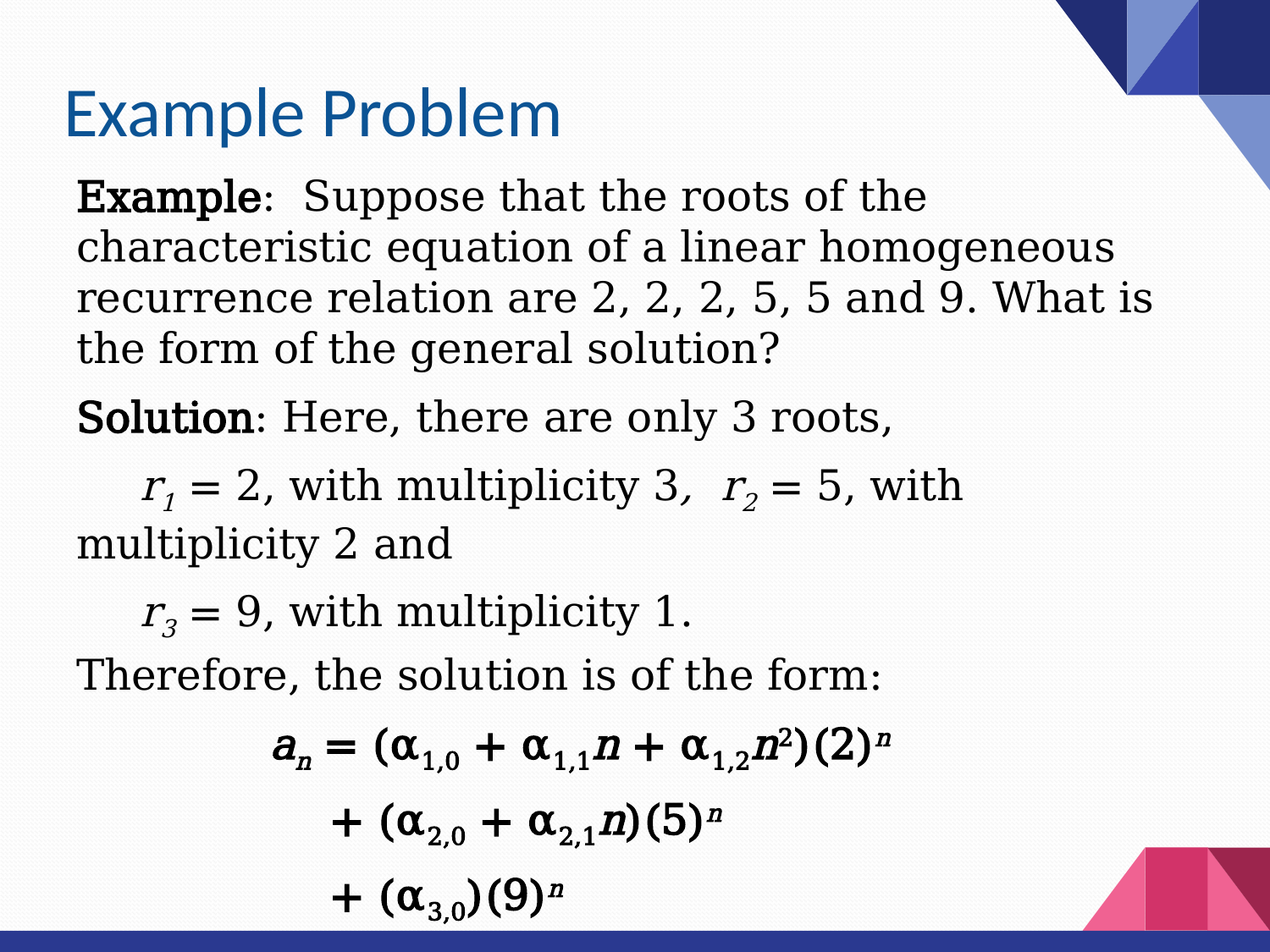

# Example Problem
Example:  Suppose that the roots of the characteristic equation of a linear homogeneous recurrence relation are 2, 2, 2, 5, 5 and 9. What is the form of the general solution?
Solution: Here, there are only 3 roots,
r1 = 2, with multiplicity 3,  r2 = 5, with multiplicity 2 and
r3 = 9, with multiplicity 1.
Therefore, the solution is of the form:
     an = (α1,0 + α1,1n + α1,2n2)(2)n
+ (α2,0 + α2,1n)(5)n
+ (α3,0)(9)n